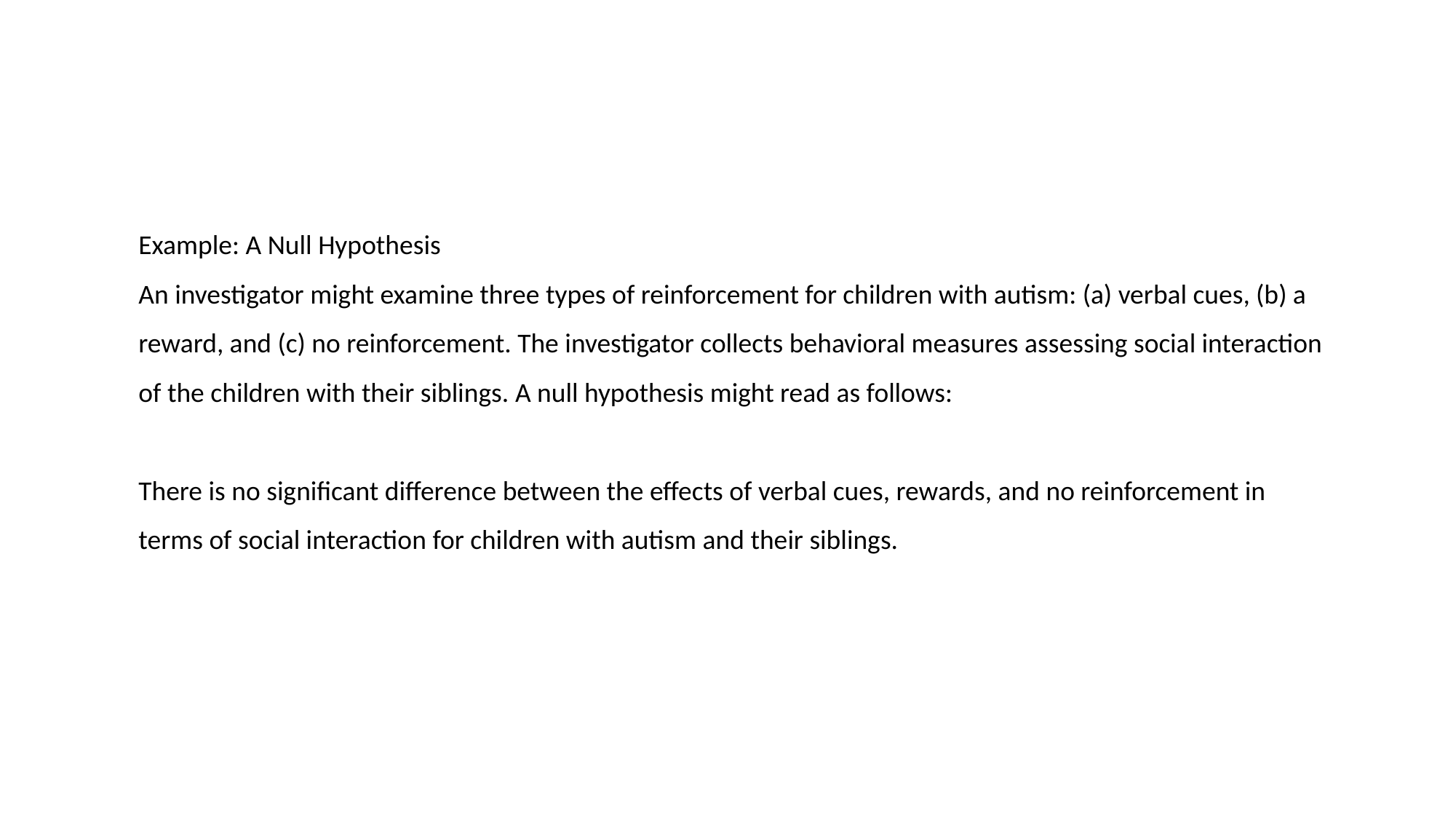

Example: A Null Hypothesis
An investigator might examine three types of reinforcement for children with autism: (a) verbal cues, (b) a reward, and (c) no reinforcement. The investigator collects behavioral measures assessing social interaction of the children with their siblings. A null hypothesis might read as follows:

There is no significant difference between the effects of verbal cues, rewards, and no reinforcement in terms of social interaction for children with autism and their siblings.